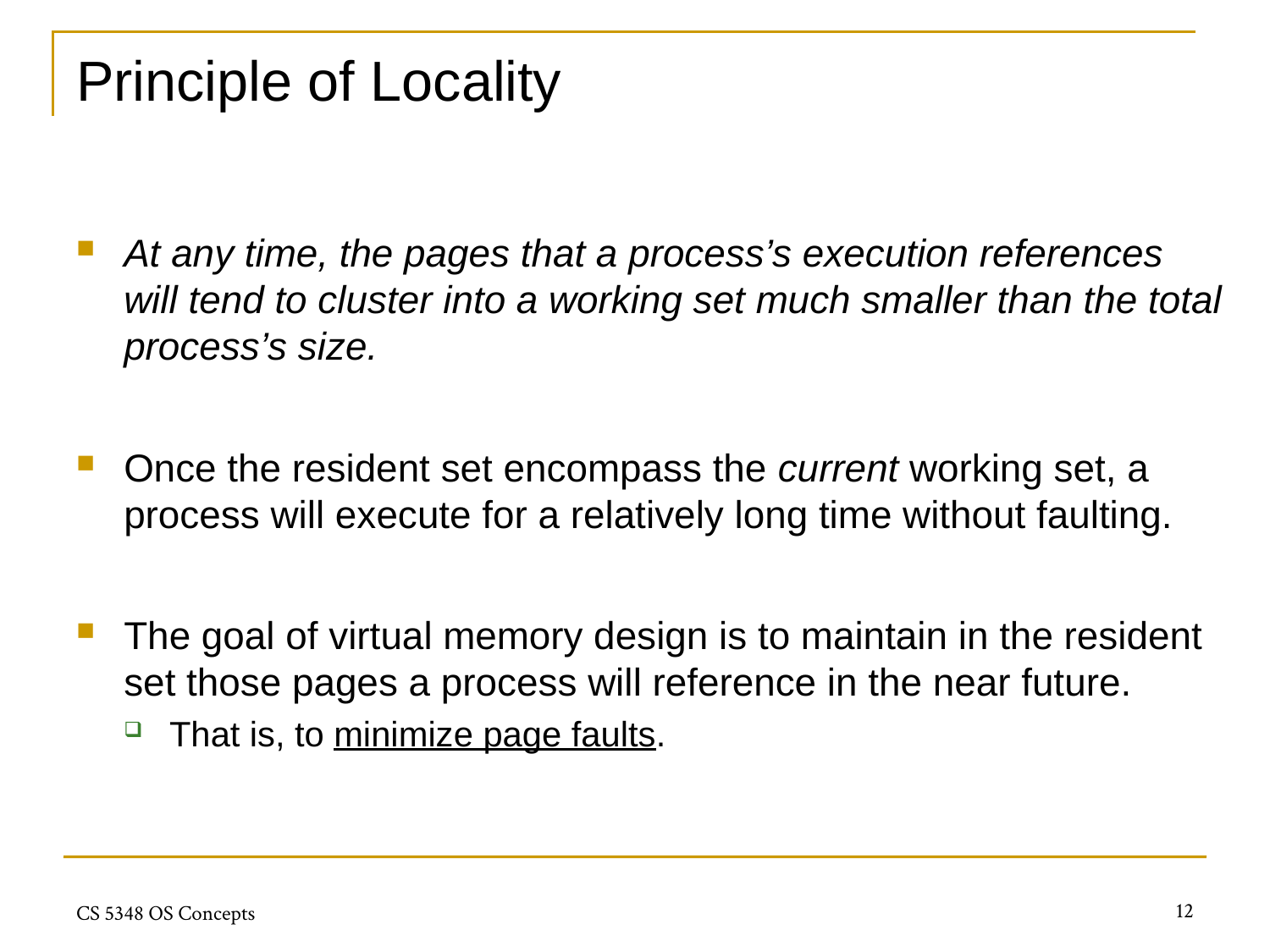

# Principle of Locality
At any time, the pages that a process’s execution references will tend to cluster into a working set much smaller than the total process’s size.

Once the resident set encompass the current working set, a process will execute for a relatively long time without faulting.

The goal of virtual memory design is to maintain in the resident set those pages a process will reference in the near future.
That is, to minimize page faults.
12
CS 5348 OS Concepts